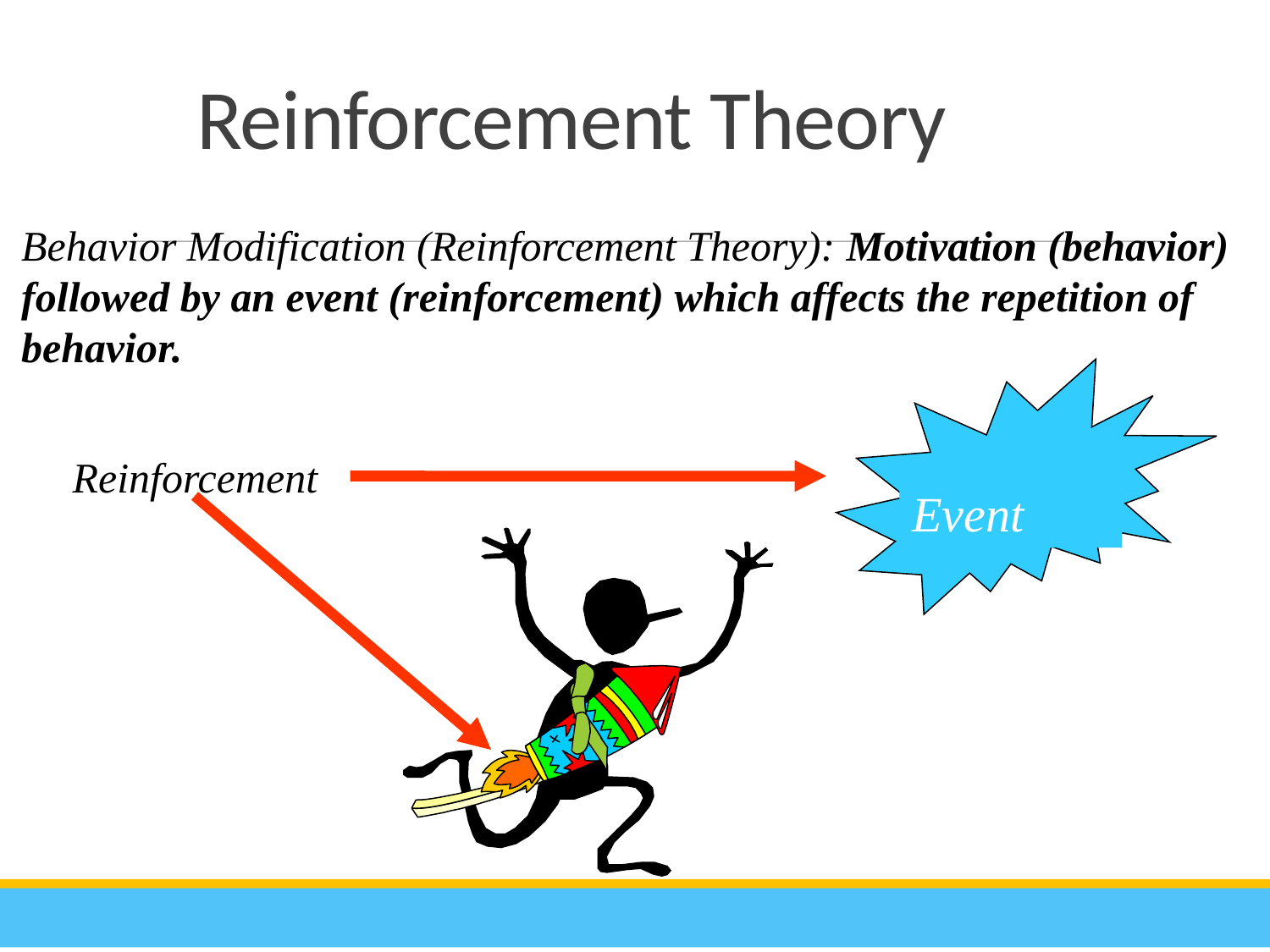

# Reinforcement Theory
Behavior Modification (Reinforcement Theory): Motivation (behavior)
followed by an event (reinforcement) which affects the repetition of behavior.
Satisfaction
Reinforcement

Event